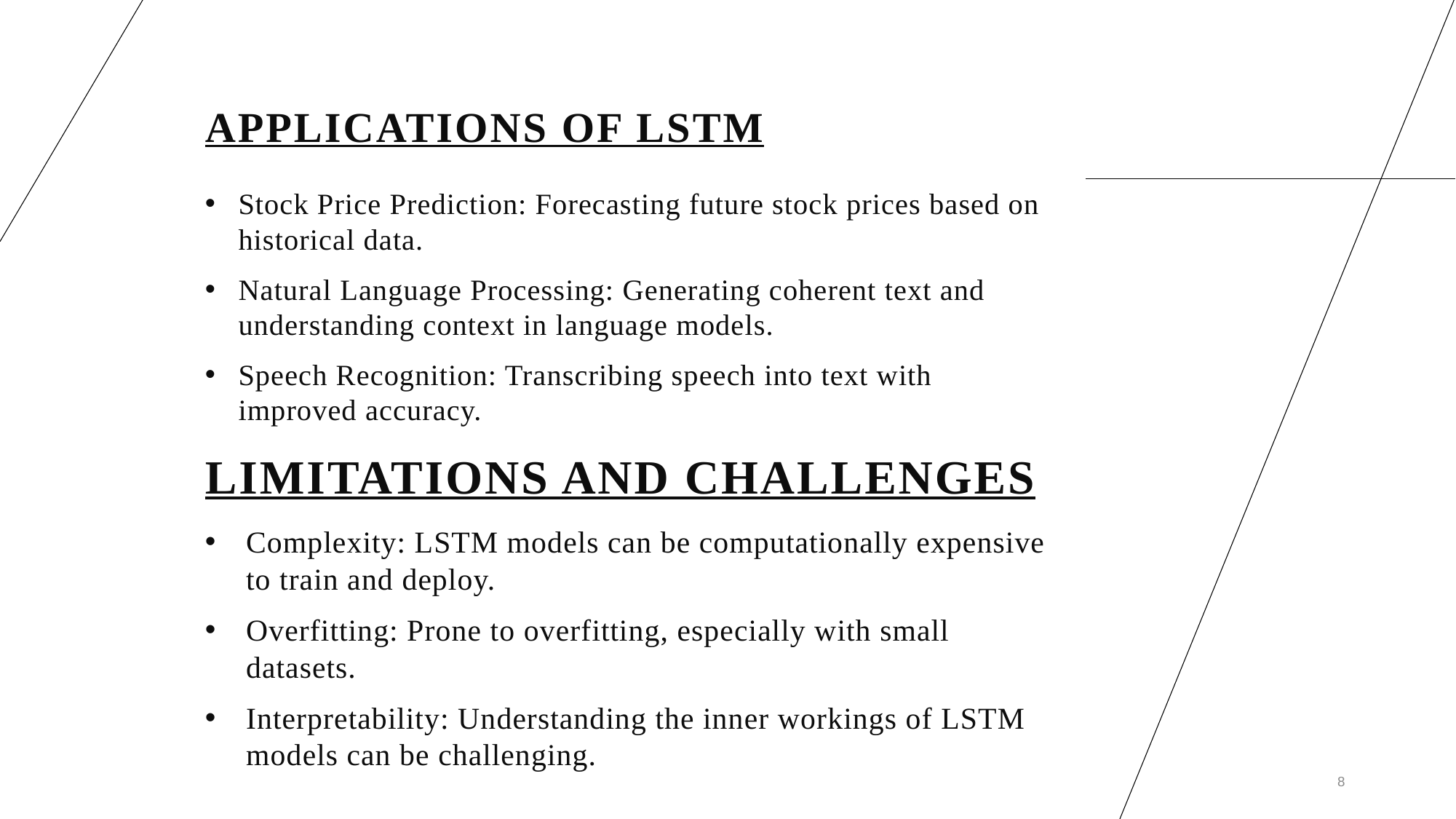

Applications of LSTM
Stock Price Prediction: Forecasting future stock prices based on historical data.
Natural Language Processing: Generating coherent text and understanding context in language models.
Speech Recognition: Transcribing speech into text with improved accuracy.

# Limitations and Challenges
Complexity: LSTM models can be computationally expensive to train and deploy.
Overfitting: Prone to overfitting, especially with small datasets.
Interpretability: Understanding the inner workings of LSTM models can be challenging.
8